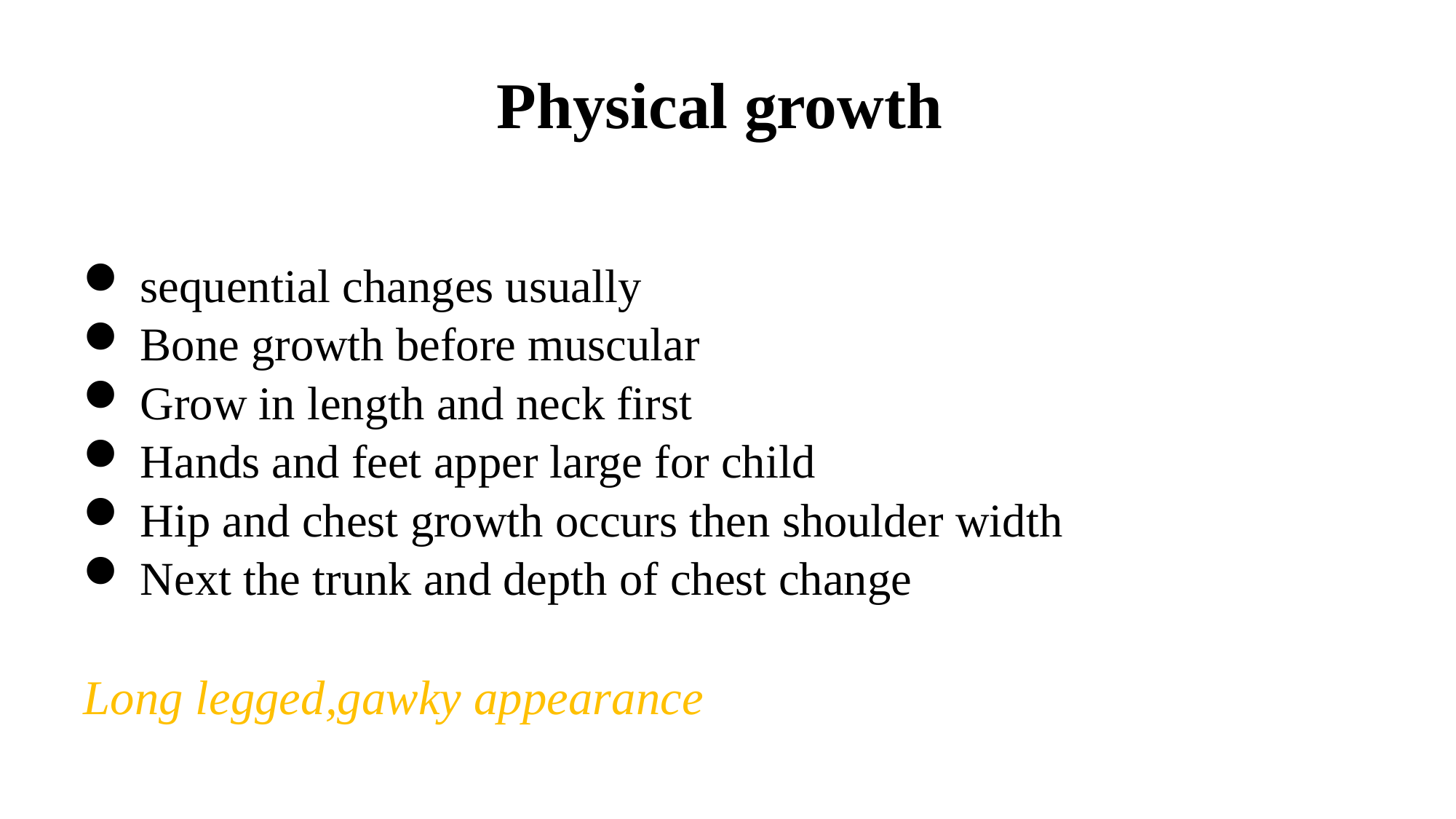

# Physical growth

sequential changes usually
Bone growth before muscular
Grow in length and neck first
Hands and feet apper large for child
Hip and chest growth occurs then shoulder width
Next the trunk and depth of chest change

Long legged,gawky appearance